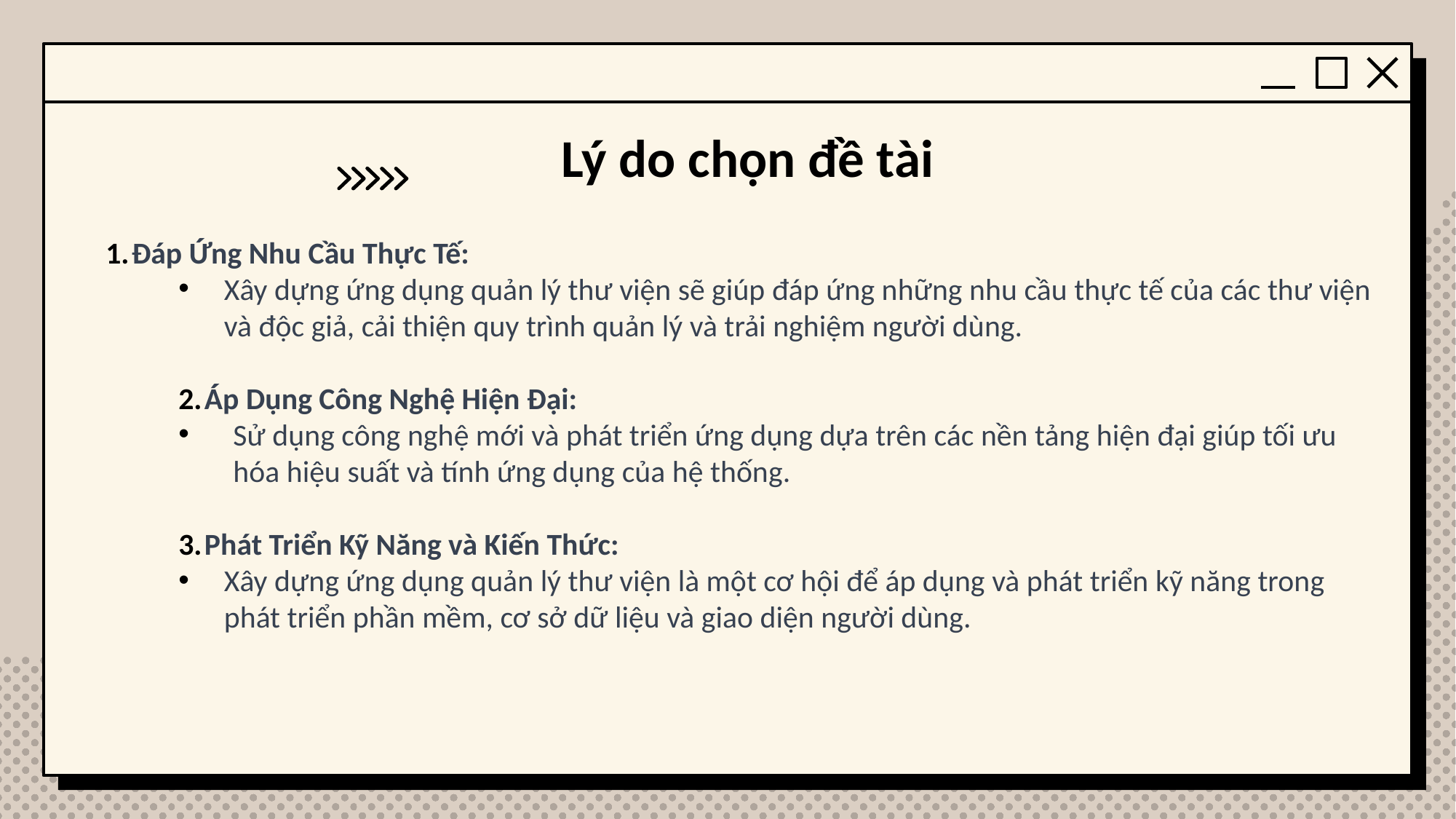

# Lý do chọn đề tài

Đáp Ứng Nhu Cầu Thực Tế:
Xây dựng ứng dụng quản lý thư viện sẽ giúp đáp ứng những nhu cầu thực tế của các thư viện và độc giả, cải thiện quy trình quản lý và trải nghiệm người dùng.

Áp Dụng Công Nghệ Hiện Đại:
Sử dụng công nghệ mới và phát triển ứng dụng dựa trên các nền tảng hiện đại giúp tối ưu hóa hiệu suất và tính ứng dụng của hệ thống.

Phát Triển Kỹ Năng và Kiến Thức:
Xây dựng ứng dụng quản lý thư viện là một cơ hội để áp dụng và phát triển kỹ năng trong phát triển phần mềm, cơ sở dữ liệu và giao diện người dùng.

Ngôn ngữ
Ứng dụng
Java, sql.
- Apache Netbean.
- SQL Server.